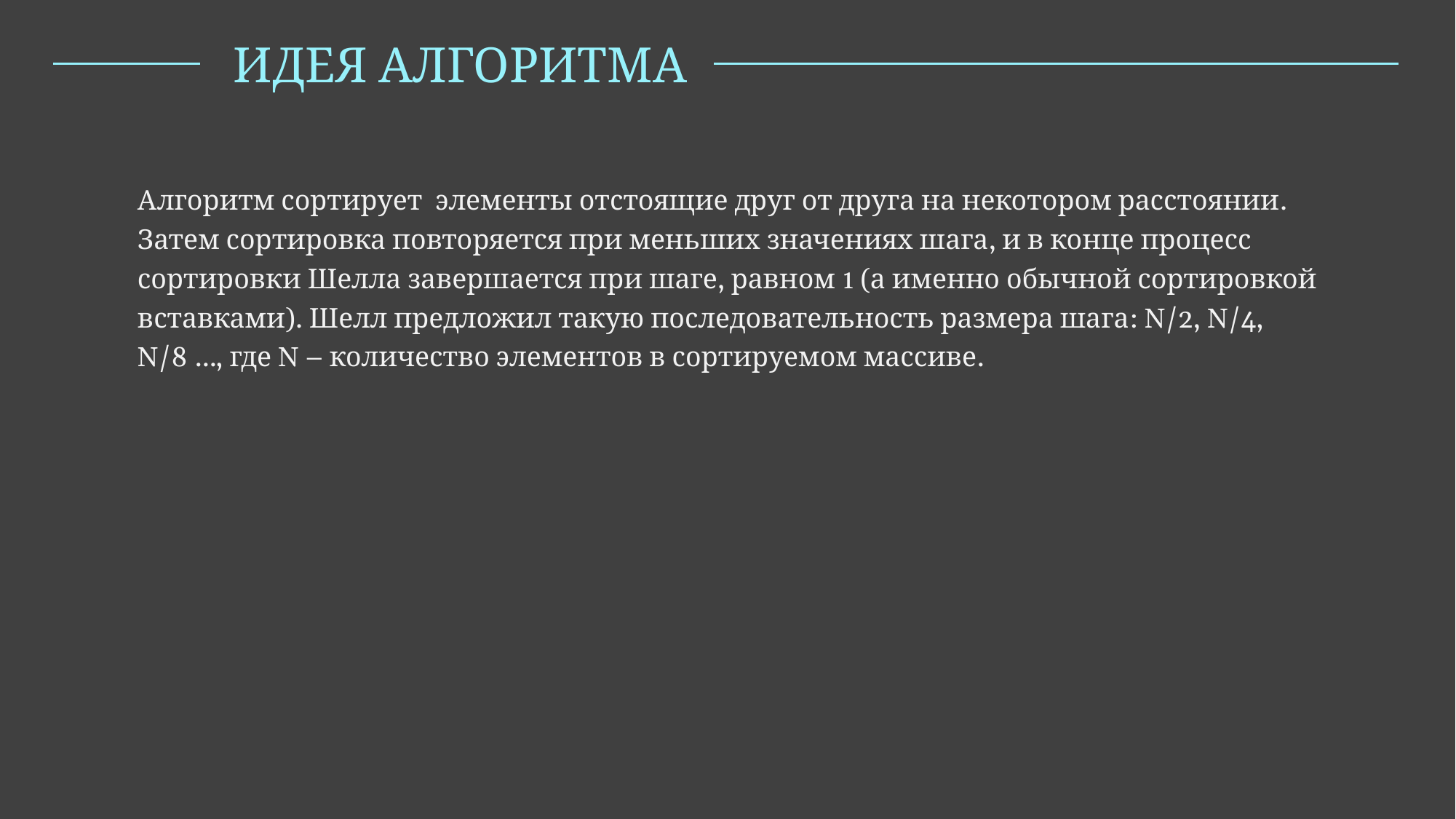

ИДЕЯ АЛГОРИТМА
Алгоритм сортирует  элементы отстоящие друг от друга на некотором расстоянии. Затем сортировка повторяется при меньших значениях шага, и в конце процесс сортировки Шелла завершается при шаге, равном 1 (а именно обычной сортировкой вставками). Шелл предложил такую последовательность размера шага: N/2, N/4, N/8 …, где N – количество элементов в сортируемом массиве.